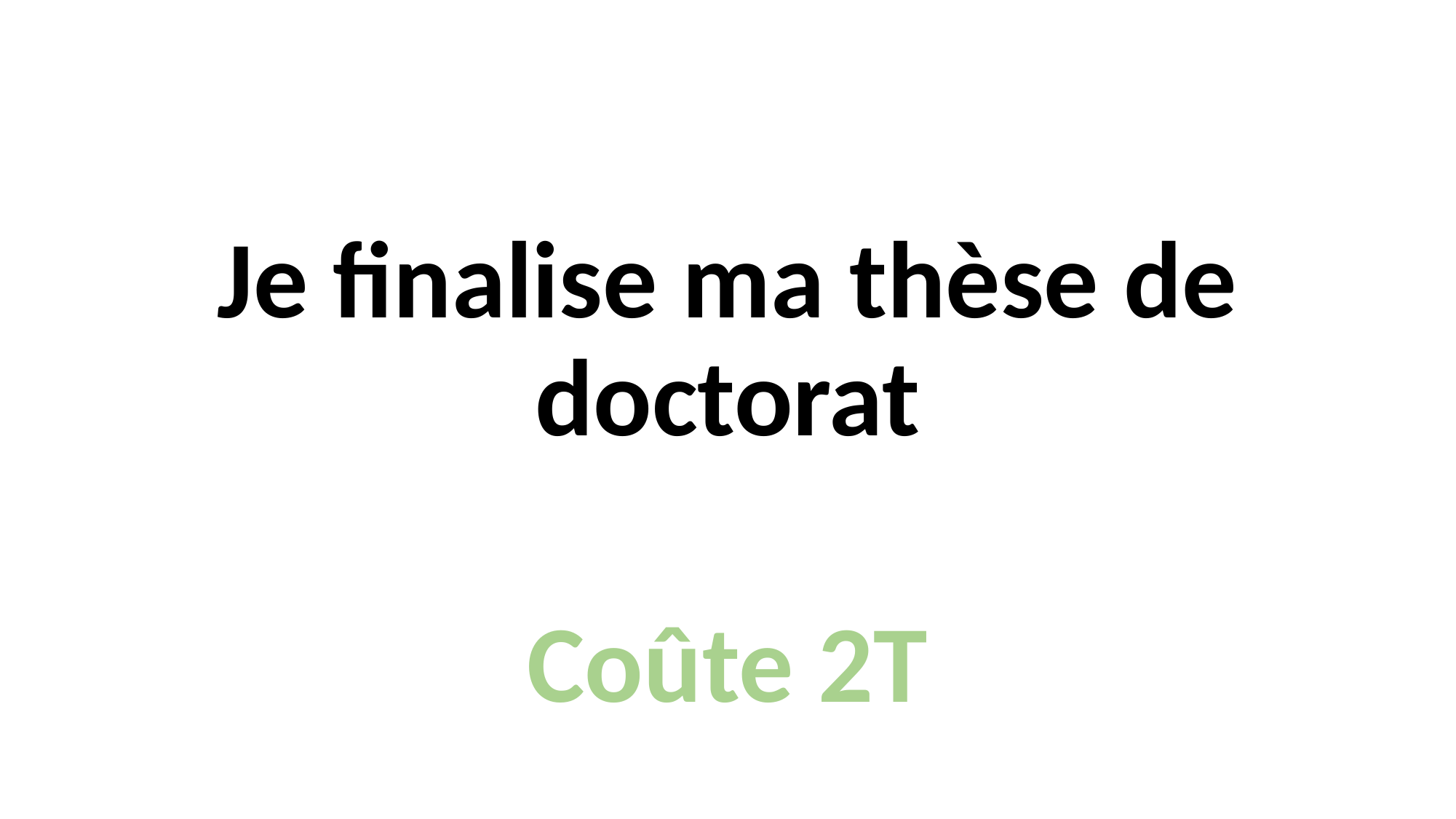

Je finalise ma thèse de doctorat

Coûte 2T